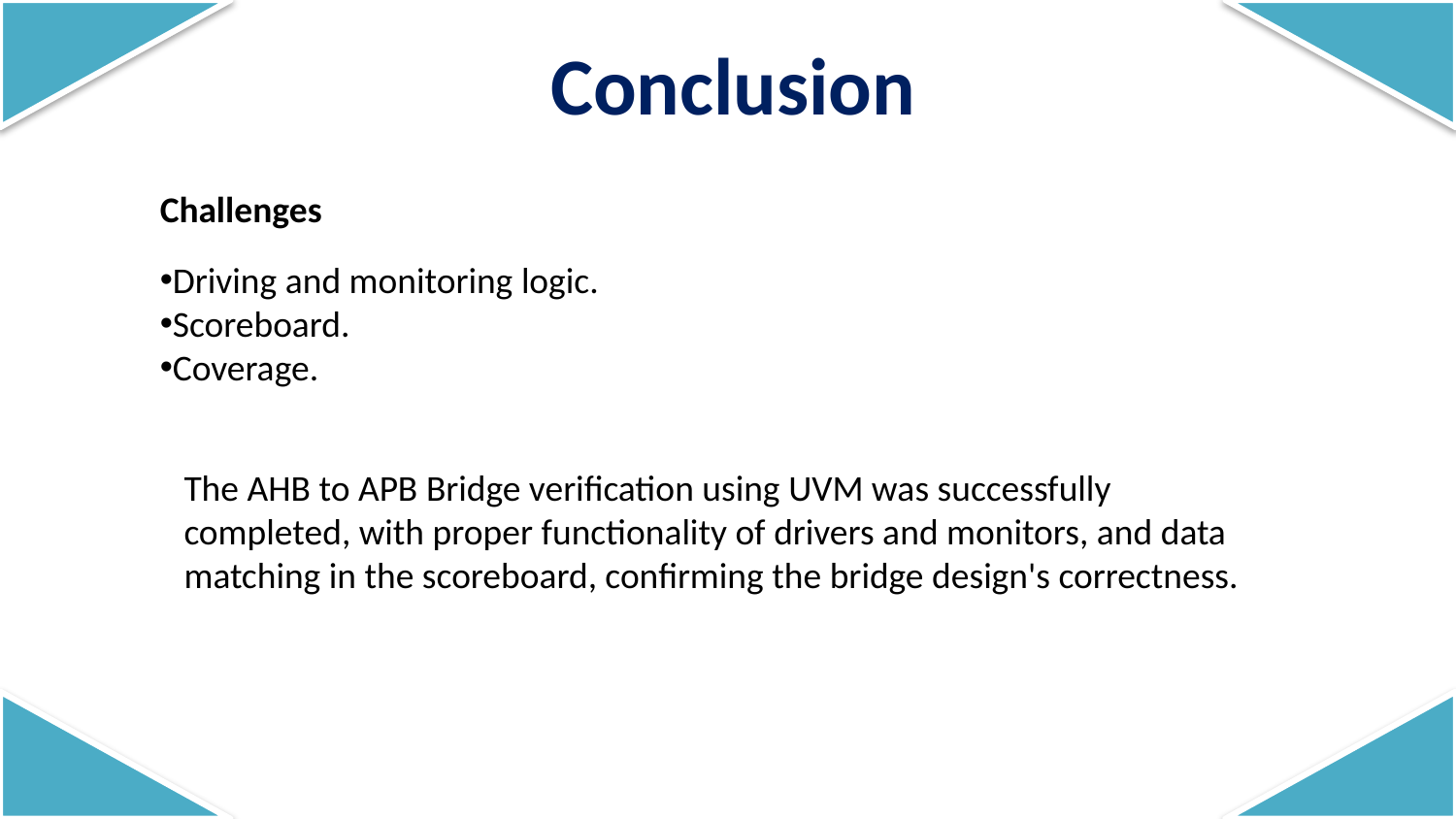

Conclusion
Challenges
Driving and monitoring logic.
Scoreboard.
Coverage.
The AHB to APB Bridge verification using UVM was successfully completed, with proper functionality of drivers and monitors, and data matching in the scoreboard, confirming the bridge design's correctness.